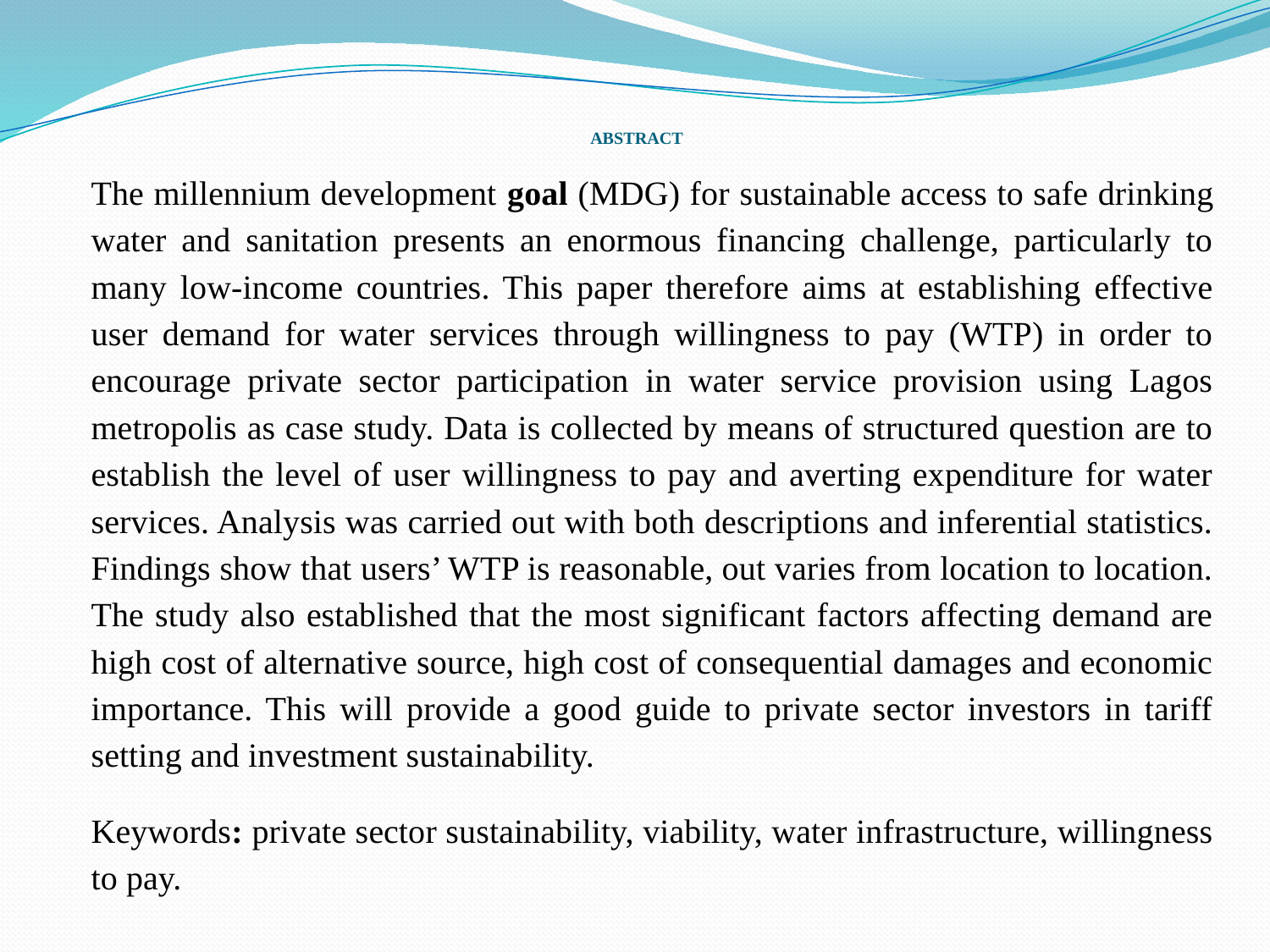

# ABSTRACT
The millennium development goal (MDG) for sustainable access to safe drinking water and sanitation presents an enormous financing challenge, particularly to many low-income countries. This paper therefore aims at establishing effective user demand for water services through willingness to pay (WTP) in order to encourage private sector participation in water service provision using Lagos metropolis as case study. Data is collected by means of structured question are to establish the level of user willingness to pay and averting expenditure for water services. Analysis was carried out with both descriptions and inferential statistics. Findings show that users’ WTP is reasonable, out varies from location to location. The study also established that the most significant factors affecting demand are high cost of alternative source, high cost of consequential damages and economic importance. This will provide a good guide to private sector investors in tariff setting and investment sustainability.
Keywords: private sector sustainability, viability, water infrastructure, willingness to pay.